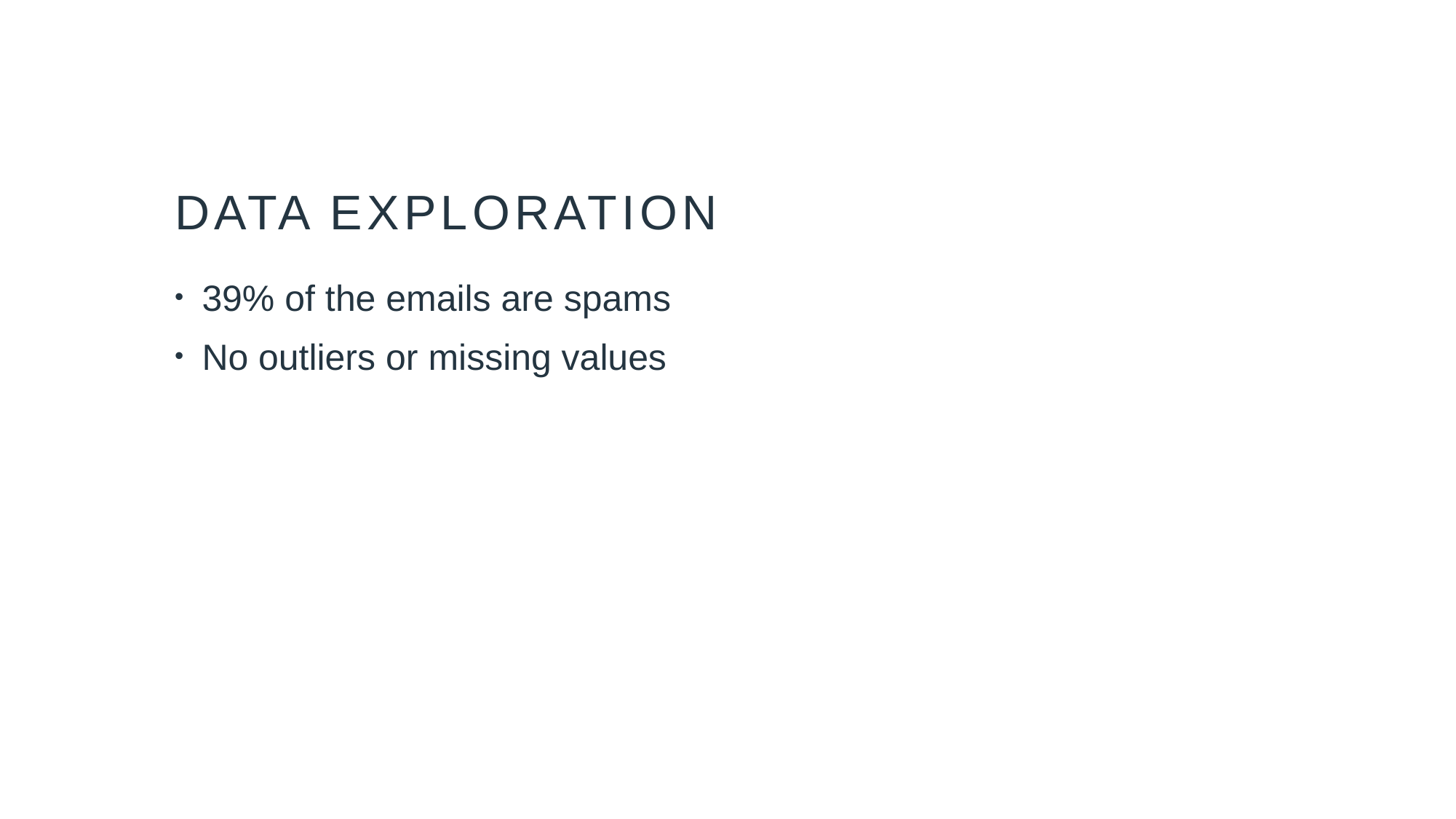

# Data exploration
39% of the emails are spams
No outliers or missing values